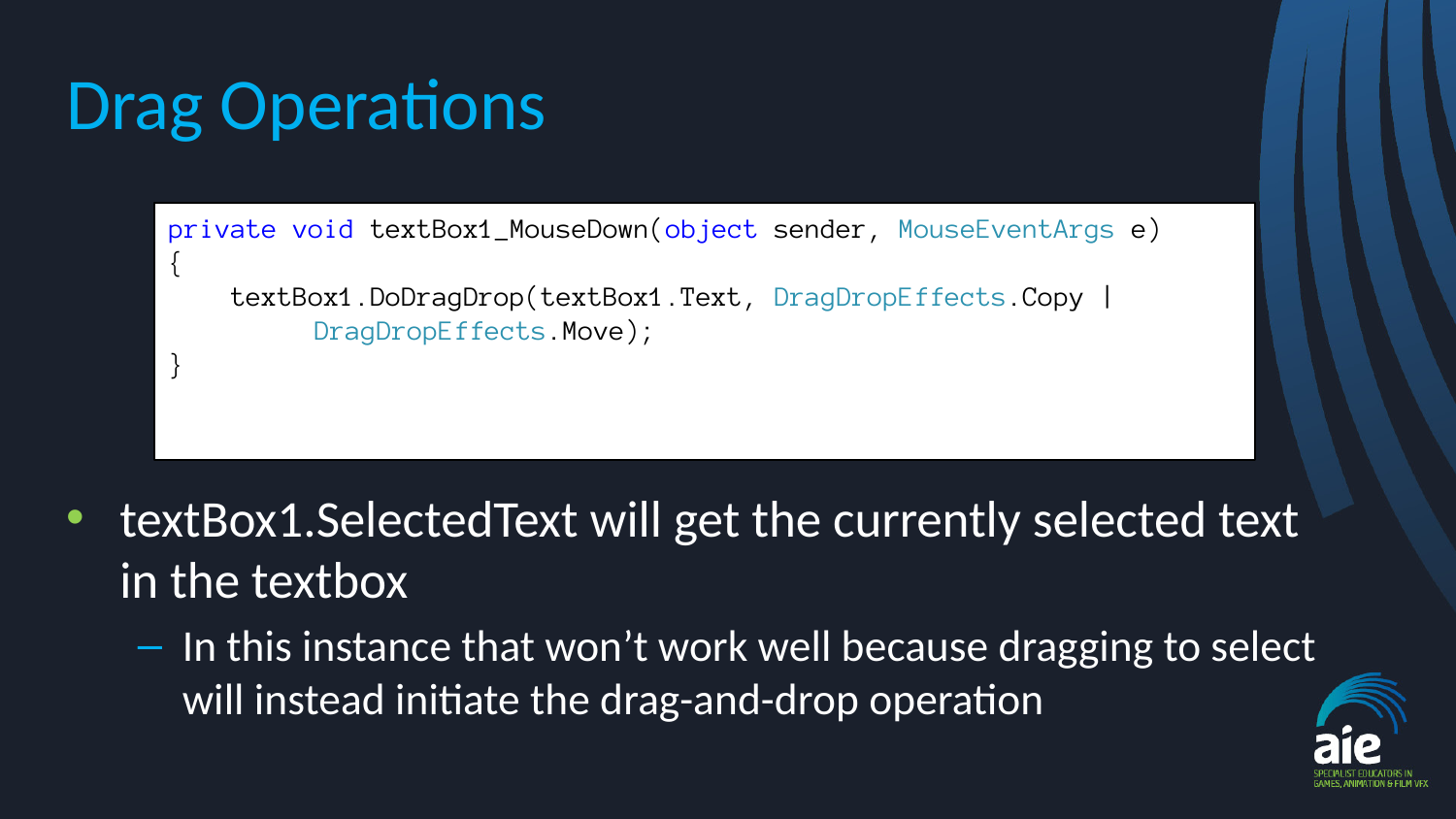

# Drag Operations
private void textBox1_MouseDown(object sender, MouseEventArgs e)
{
    textBox1.DoDragDrop(textBox1.Text, DragDropEffects.Copy | 		DragDropEffects.Move);
}
textBox1.SelectedText will get the currently selected text in the textbox
In this instance that won’t work well because dragging to select will instead initiate the drag-and-drop operation